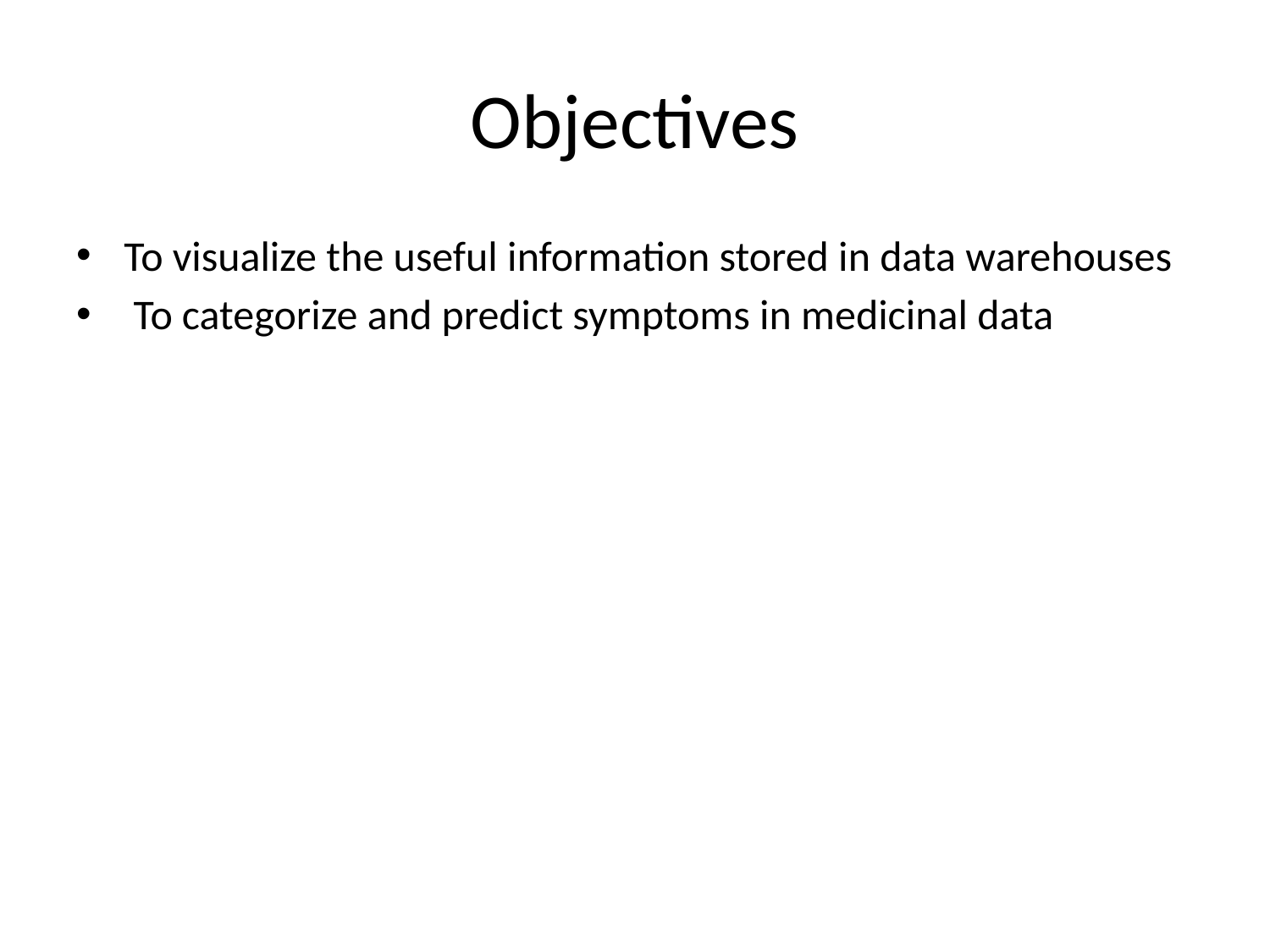

# Objectives
To visualize the useful information stored in data warehouses
 To categorize and predict symptoms in medicinal data